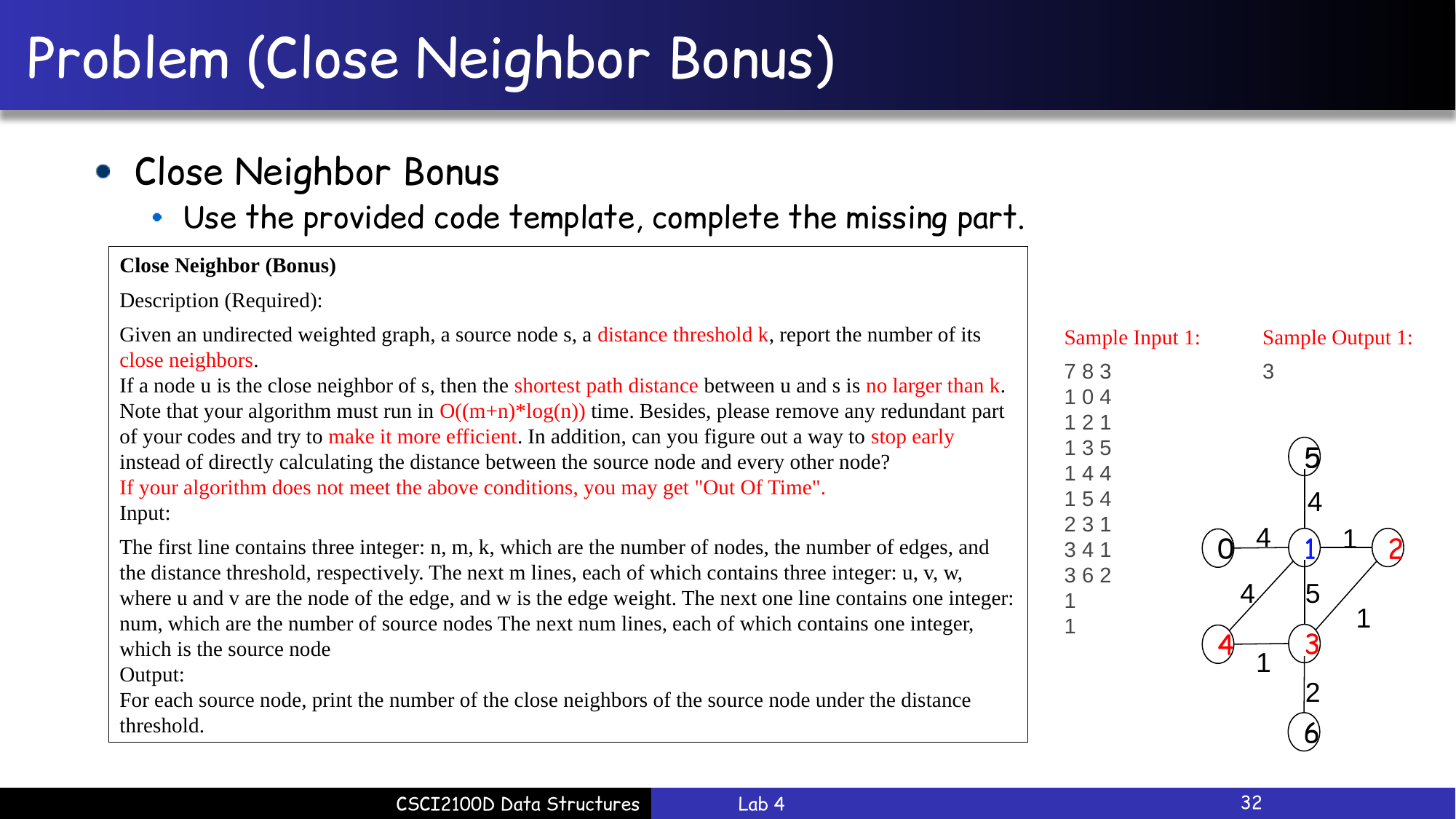

# Problem (Close Neighbor Bonus)
Close Neighbor Bonus
Use the provided code template, complete the missing part.

Close Neighbor (Bonus)
Description (Required):
Given an undirected weighted graph, a source node s, a distance threshold k, report the number of its close neighbors.
If a node u is the close neighbor of s, then the shortest path distance between u and s is no larger than k.
Note that your algorithm must run in O((m+n)*log(n)) time. Besides, please remove any redundant part of your codes and try to make it more efficient. In addition, can you figure out a way to stop early instead of directly calculating the distance between the source node and every other node?
If your algorithm does not meet the above conditions, you may get "Out Of Time".
Input:
The first line contains three integer: n, m, k, which are the number of nodes, the number of edges, and the distance threshold, respectively. The next m lines, each of which contains three integer: u, v, w, where u and v are the node of the edge, and w is the edge weight. The next one line contains one integer: num, which are the number of source nodes The next num lines, each of which contains one integer, which is the source node
Output:
For each source node, print the number of the close neighbors of the source node under the distance threshold.
Sample Input 1:
7 8 3
1 0 4
1 2 1
1 3 5
1 4 4
1 5 4
2 3 1
3 4 1
3 6 2
1
1

Sample Output 1:
3

5
4
4
1
1
2
0
4
5
1
3
4
1
2
6
Lab 4
32